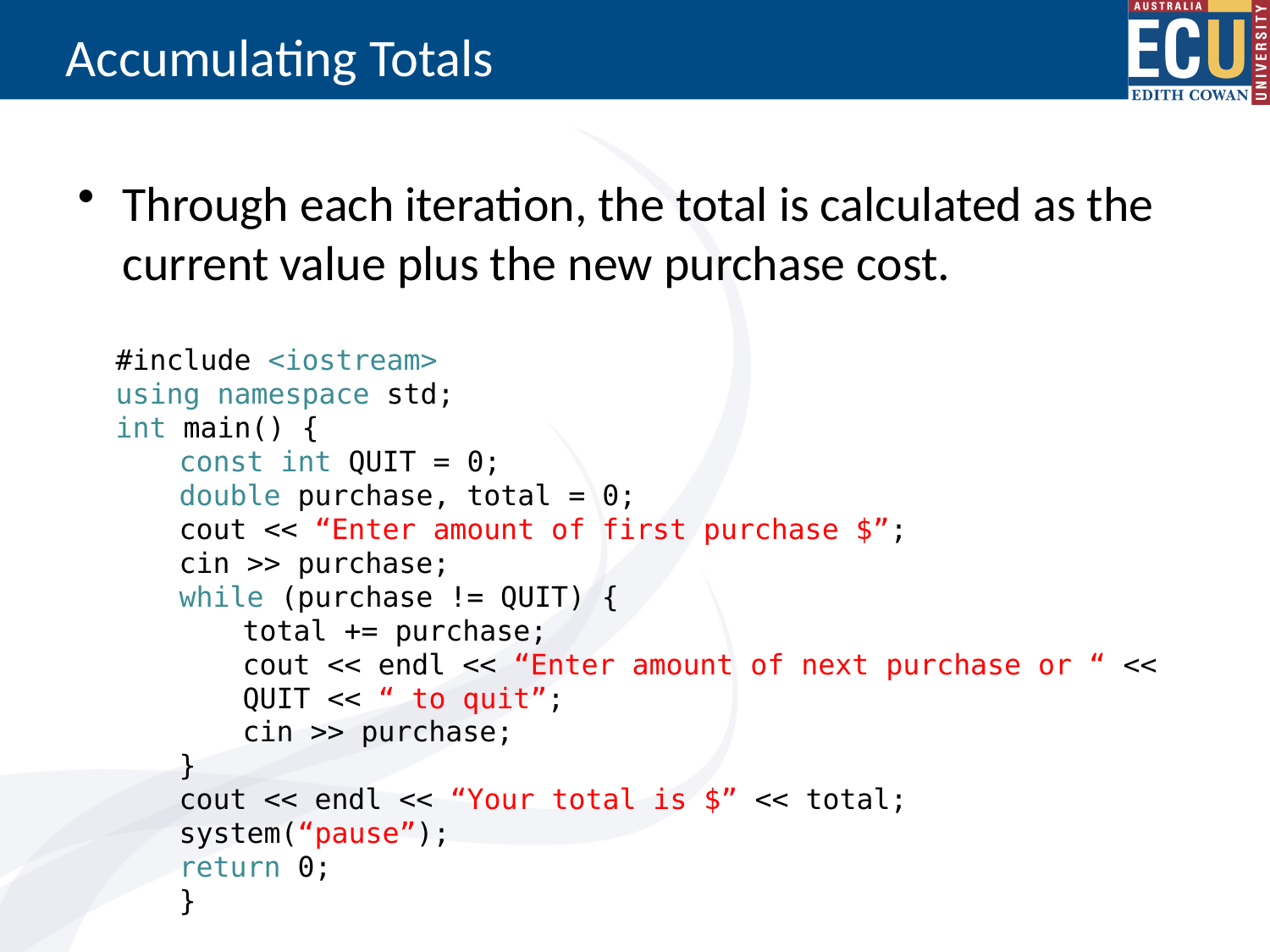

# Accumulating Totals
Through each iteration, the total is calculated as the current value plus the new purchase cost.
#include <iostream>
using namespace std;
int main() {
const int QUIT = 0;
double purchase, total = 0;
cout << “Enter amount of first purchase $”;
cin >> purchase;
while (purchase != QUIT) {
total += purchase;
cout << endl << “Enter amount of next purchase or “ <<
QUIT << “ to quit”;
cin >> purchase;
}
cout << endl << “Your total is $” << total;
system(“pause”);
return 0;
}